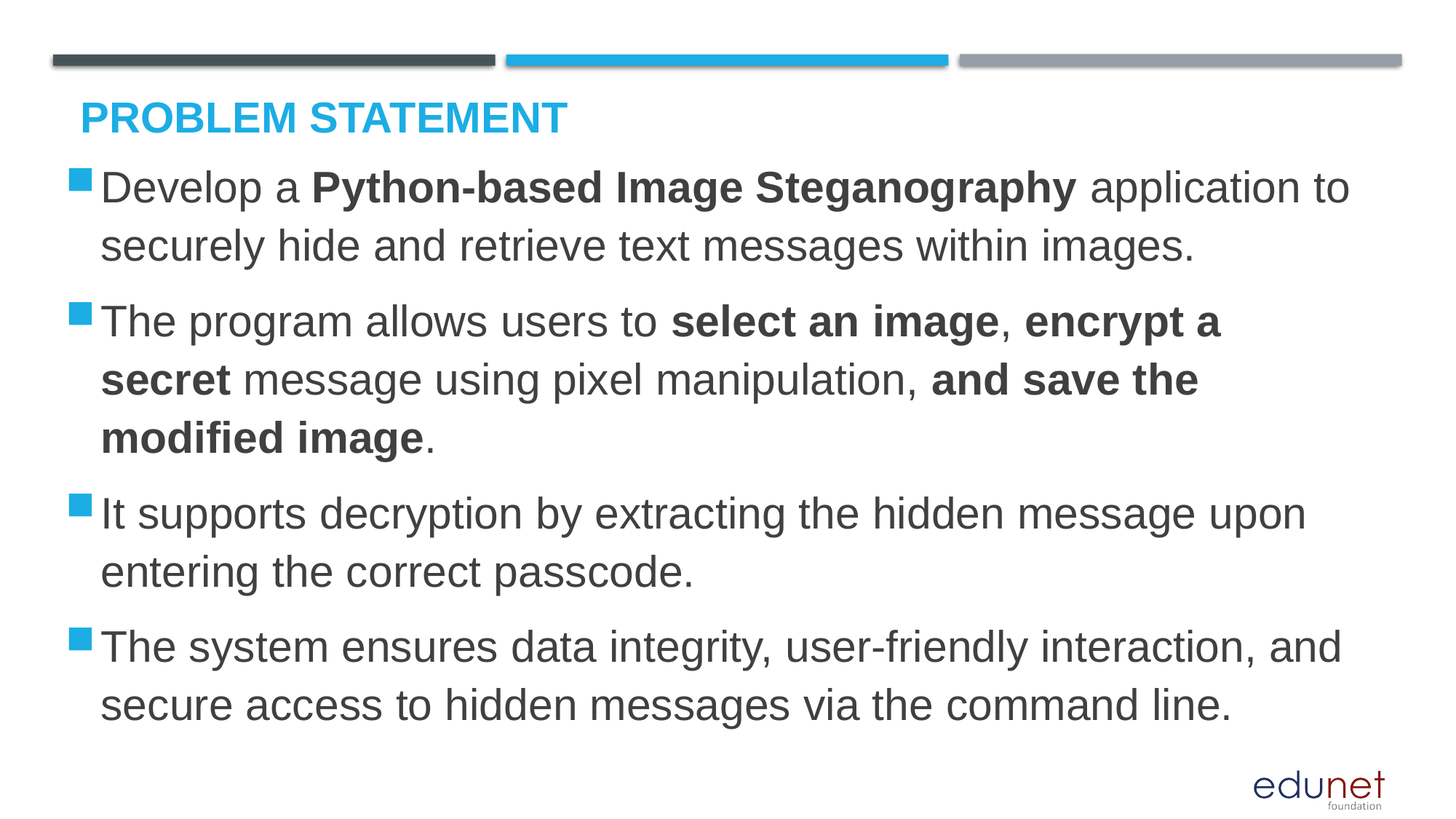

# Problem Statement
Develop a Python-based Image Steganography application to securely hide and retrieve text messages within images.
The program allows users to select an image, encrypt a secret message using pixel manipulation, and save the modified image.
It supports decryption by extracting the hidden message upon entering the correct passcode.
The system ensures data integrity, user-friendly interaction, and secure access to hidden messages via the command line.